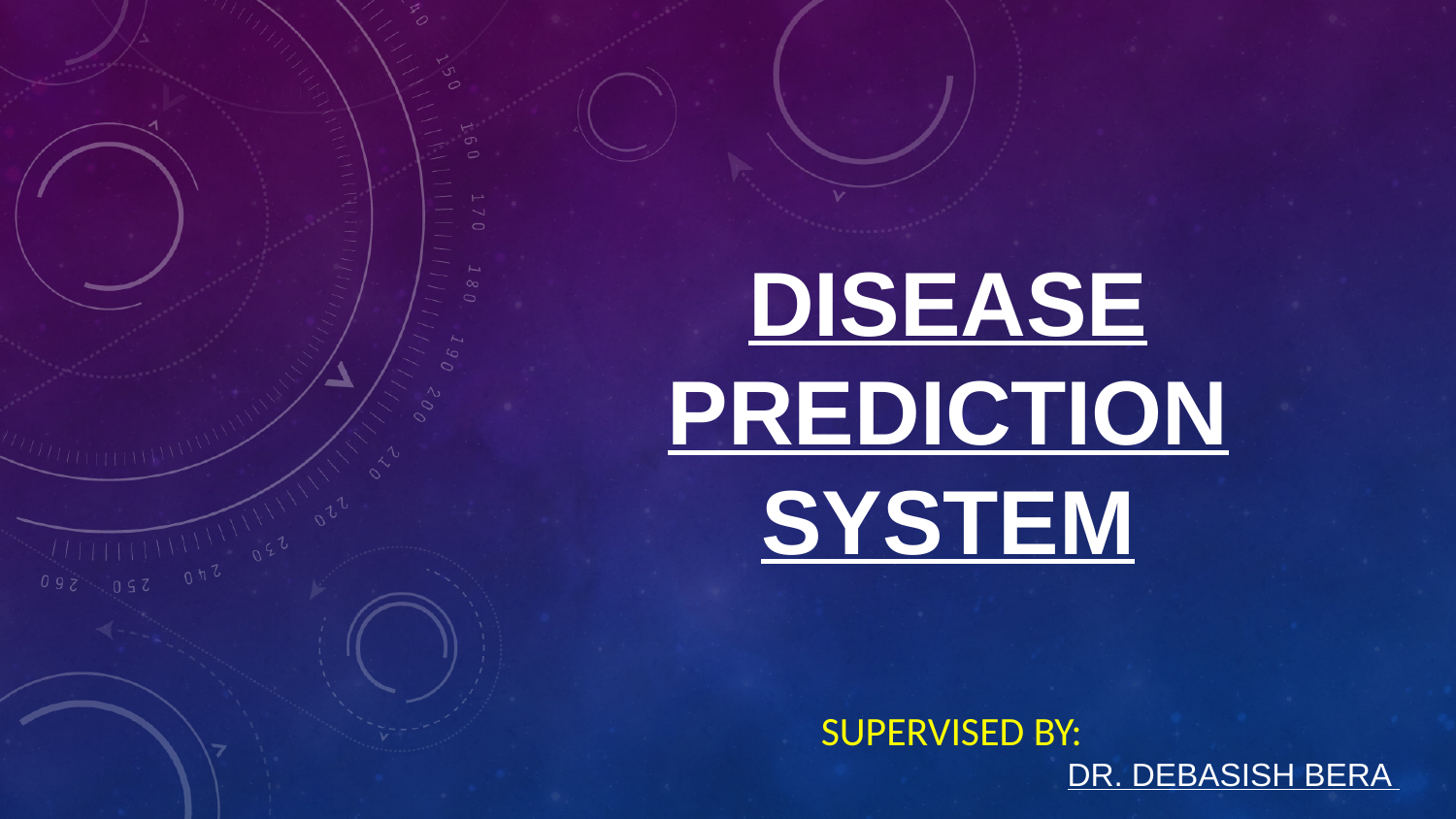

# Disease Prediction System
Supervised By:
Dr. Debasish Bera